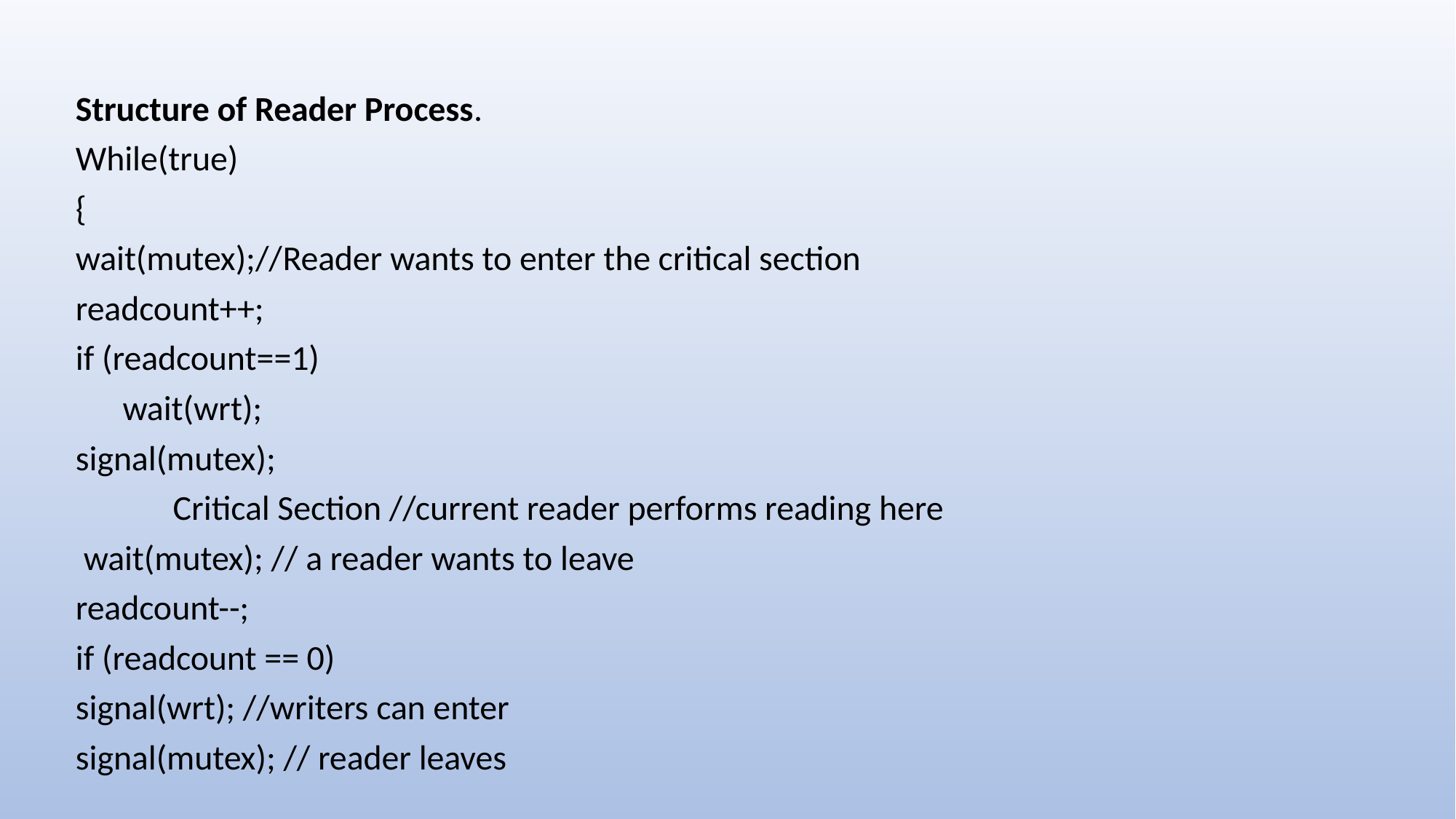

Structure of Reader Process.
While(true)
{
wait(mutex);//Reader wants to enter the critical section
readcount++;
if (readcount==1)
      wait(wrt);
signal(mutex);
	 Critical Section //current reader performs reading here
 wait(mutex); // a reader wants to leave
readcount--;
if (readcount == 0)
signal(wrt); //writers can enter
signal(mutex); // reader leaves